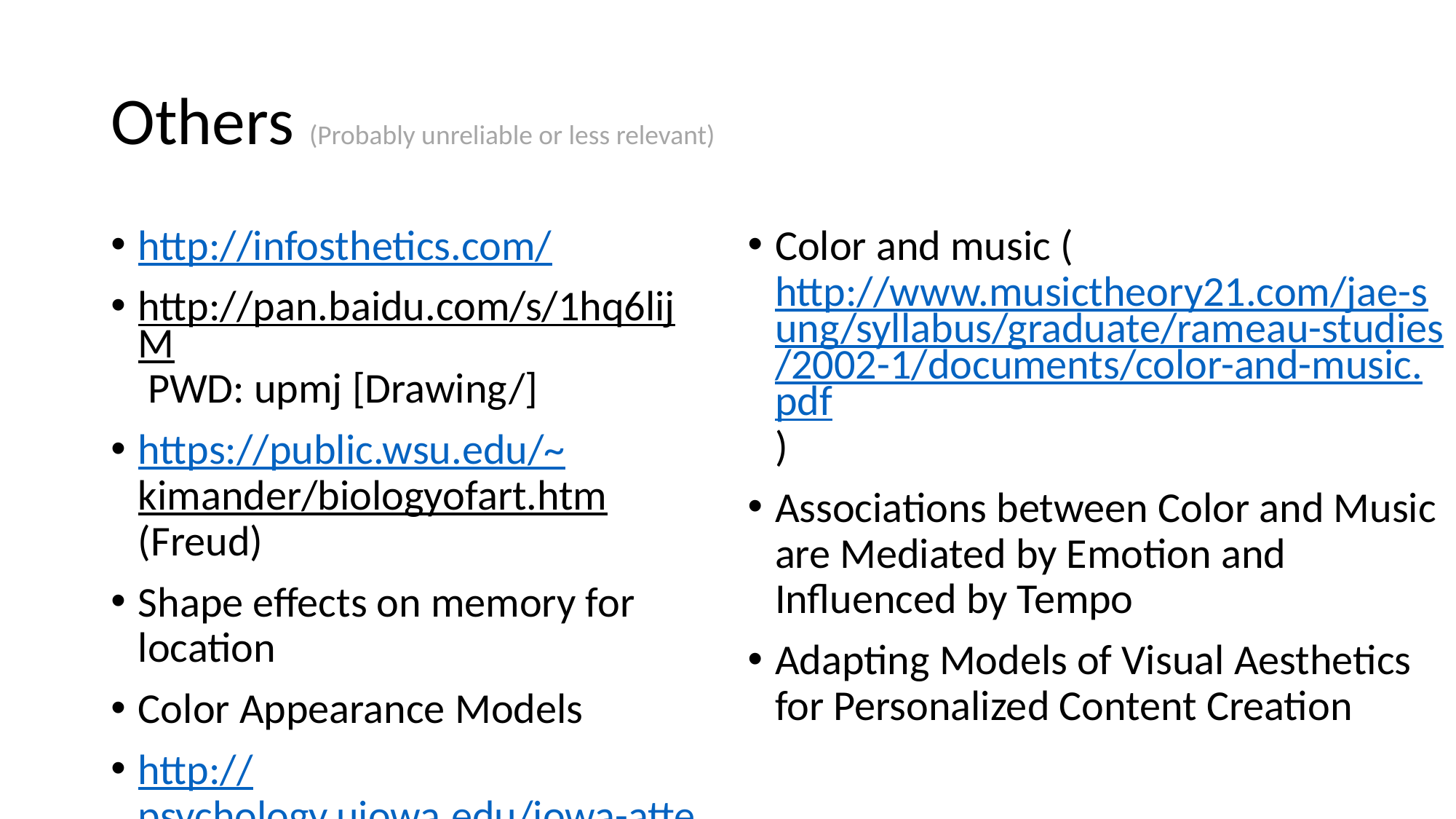

# Others (Probably unreliable or less relevant)
http://infosthetics.com/
http://pan.baidu.com/s/1hq6lijM PWD: upmj [Drawing/]
https://public.wsu.edu/~kimander/biologyofart.htm (Freud)
Shape effects on memory for location
Color Appearance Models
http://psychology.uiowa.edu/iowa-attention-perception-lab

Color and music (http://www.musictheory21.com/jae-sung/syllabus/graduate/rameau-studies/2002-1/documents/color-and-music.pdf)
Associations between Color and Music are Mediated by Emotion and Influenced by Tempo
Adapting Models of Visual Aesthetics for Personalized Content Creation